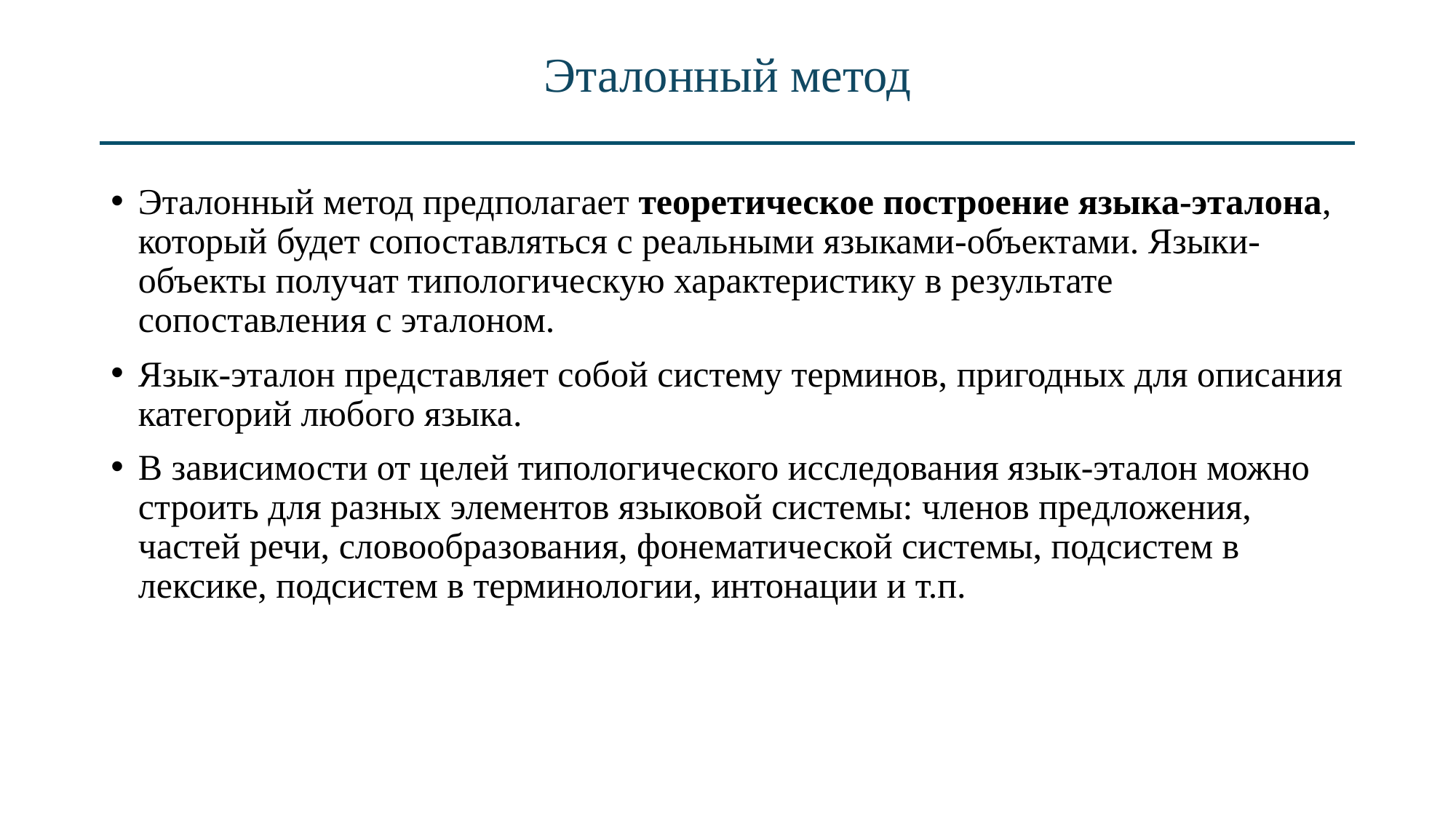

# Эталонный метод
Эталонный метод предполагает теоретическое построение языка-эталона, который будет сопоставляться с реальными языками-объектами. Языки-объекты получат типологическую характеристику в результате сопоставления с эталоном.
Язык-эталон представляет собой систему терминов, пригодных для описания категорий любого языка.
В зависимости от целей типологического исследования язык-эталон можно строить для разных элементов языковой системы: членов предложения, частей речи, словообразования, фонематической системы, подсистем в лексике, подсистем в терминологии, интонации и т.п.